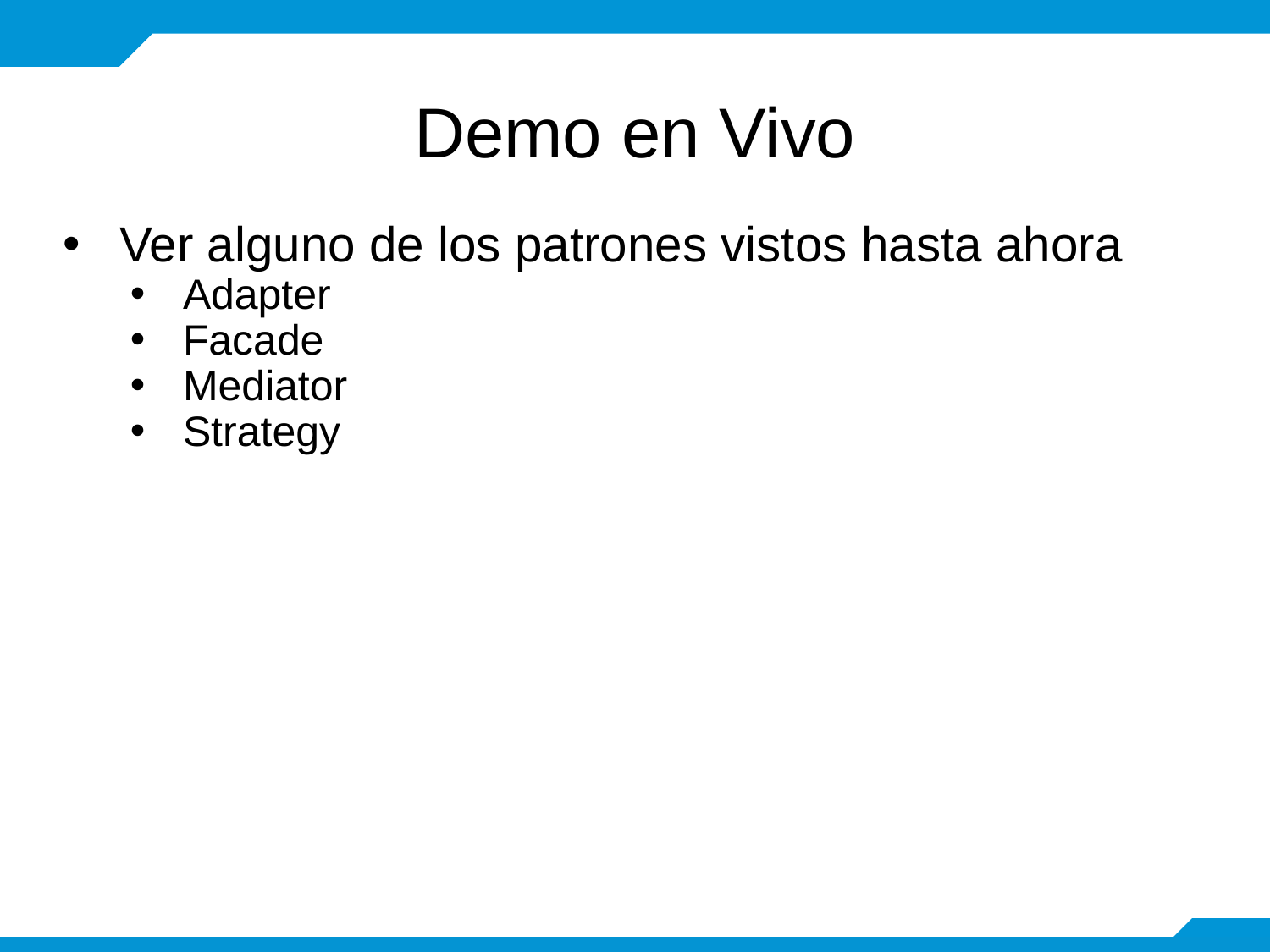

# Demo en Vivo
Ver alguno de los patrones vistos hasta ahora
Adapter
Facade
Mediator
Strategy